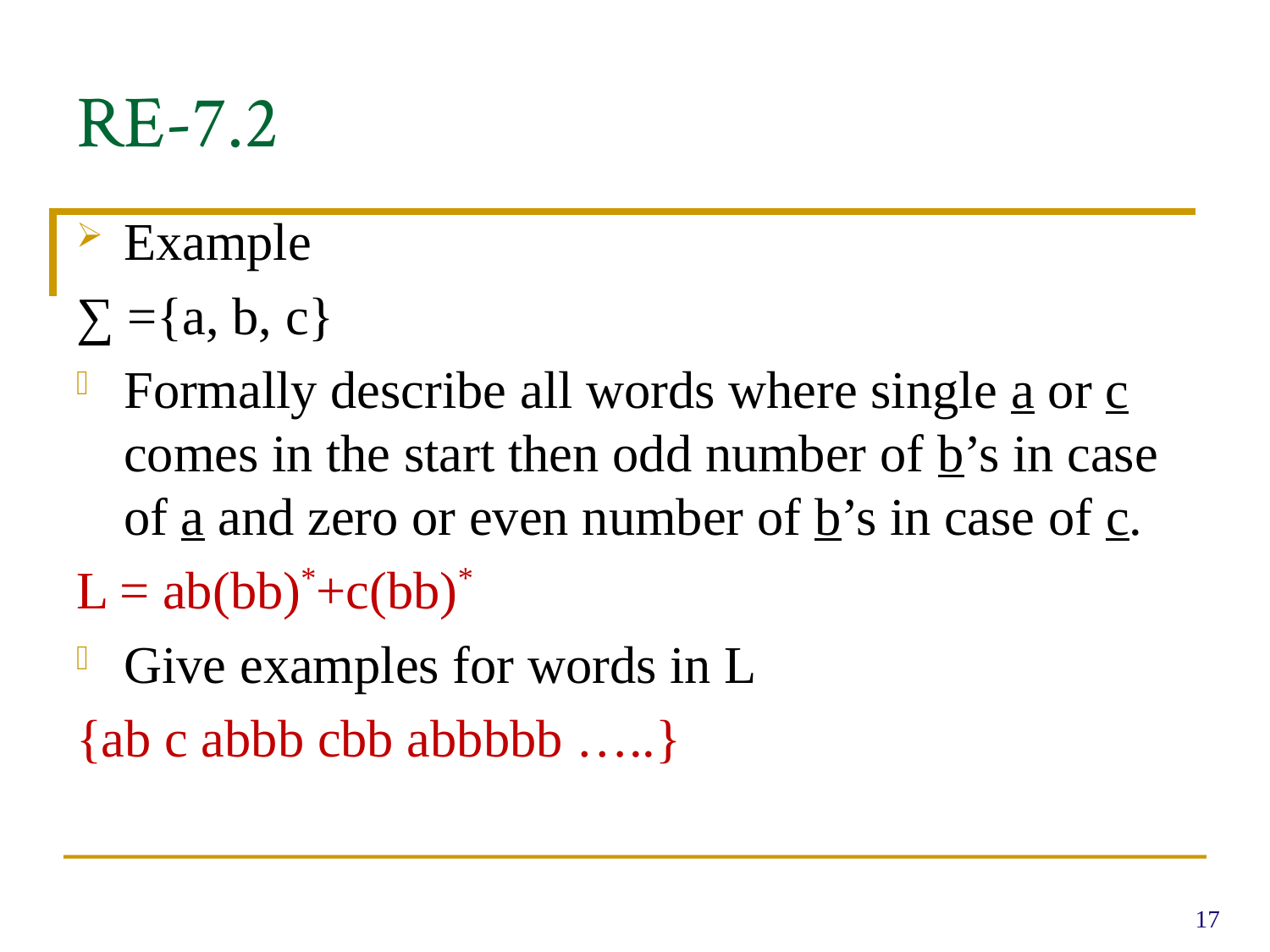

# RE-7.2
Example
∑ ={a, b, c}
Formally describe all words where single a or c comes in the start then odd number of b’s in case of a and zero or even number of b’s in case of c.
L = ab(bb)*+c(bb)*
Give examples for words in L
{ab c abbb cbb abbbbb …..}

17